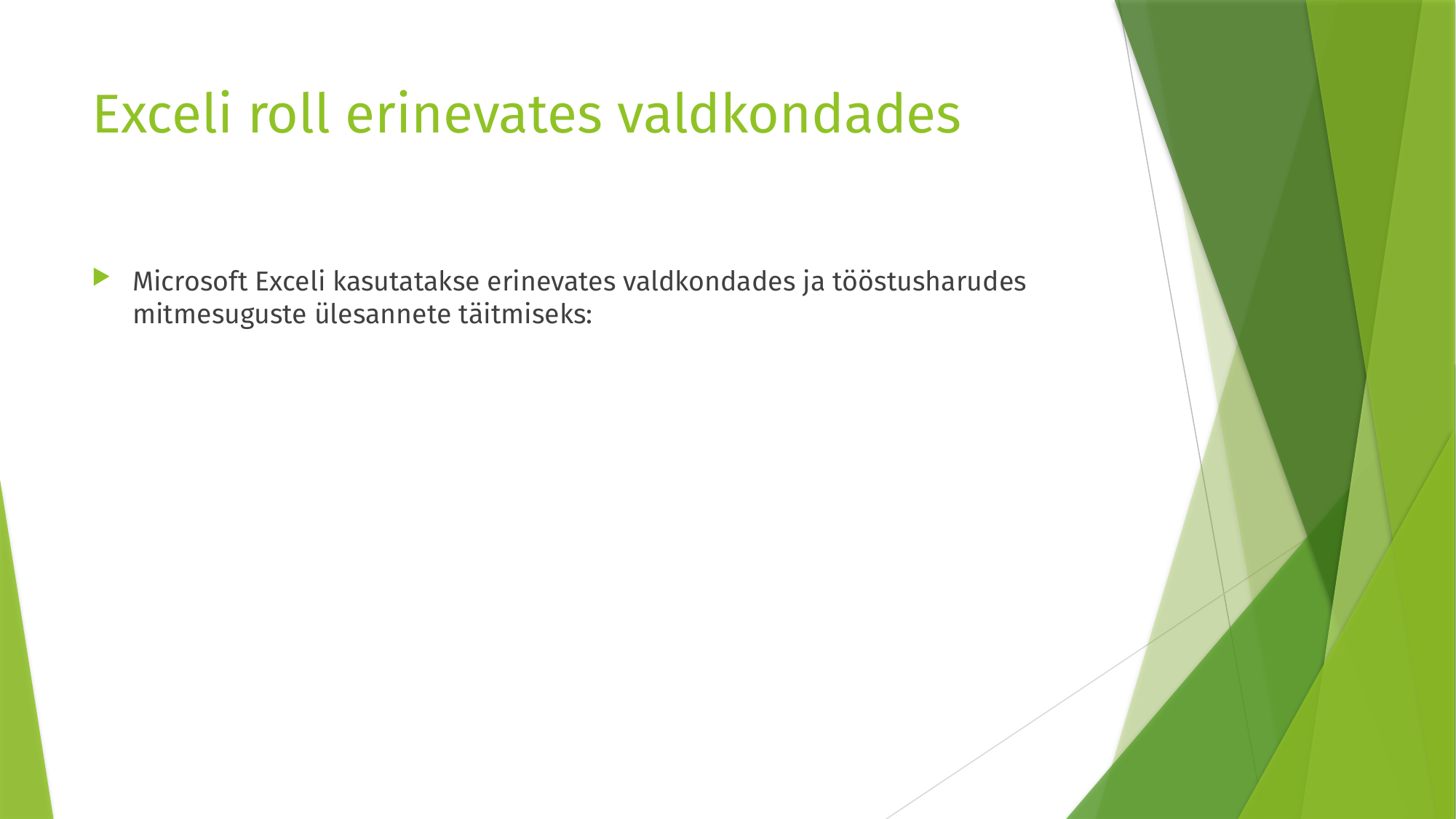

# Exceli roll erinevates valdkondades
Microsoft Exceli kasutatakse erinevates valdkondades ja tööstusharudes mitmesuguste ülesannete täitmiseks: